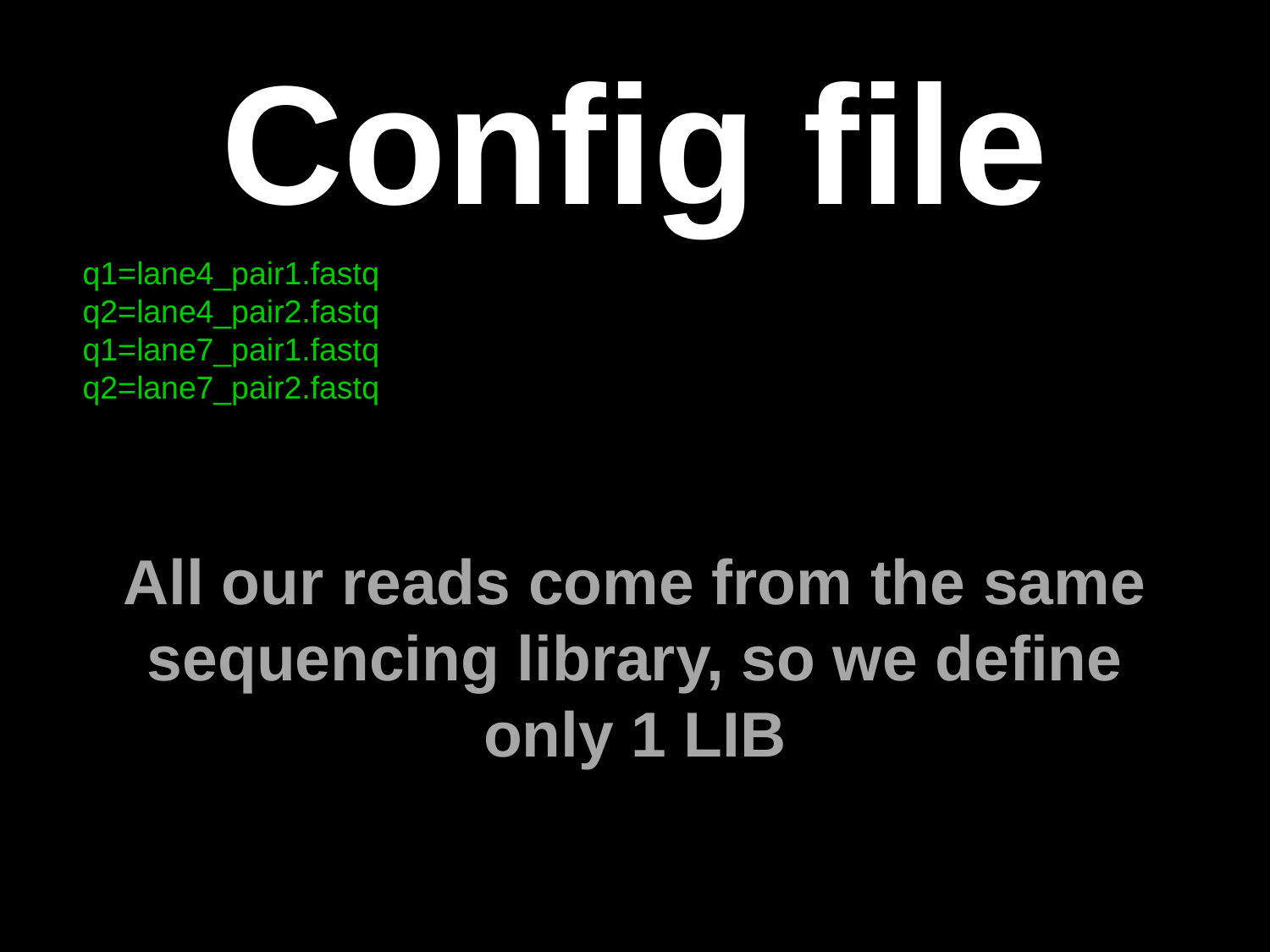

Config file
q1=lane4_pair1.fastq
q2=lane4_pair2.fastq
q1=lane7_pair1.fastq
q2=lane7_pair2.fastq
All our reads come from the same sequencing library, so we define only 1 LIB